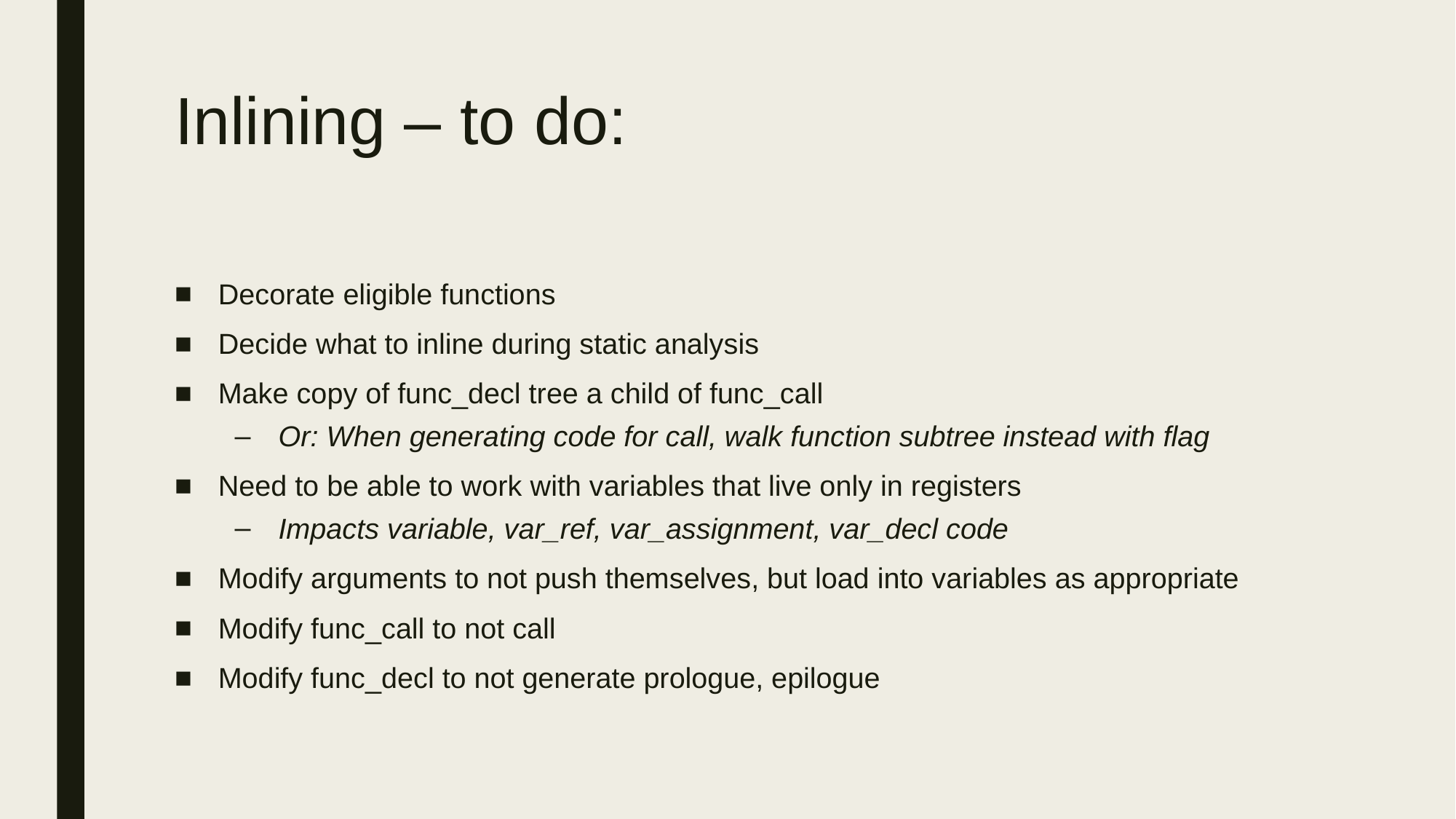

# Inlining – to do:
Decorate eligible functions
Decide what to inline during static analysis
Make copy of func_decl tree a child of func_call
Or: When generating code for call, walk function subtree instead with flag
Need to be able to work with variables that live only in registers
Impacts variable, var_ref, var_assignment, var_decl code
Modify arguments to not push themselves, but load into variables as appropriate
Modify func_call to not call
Modify func_decl to not generate prologue, epilogue